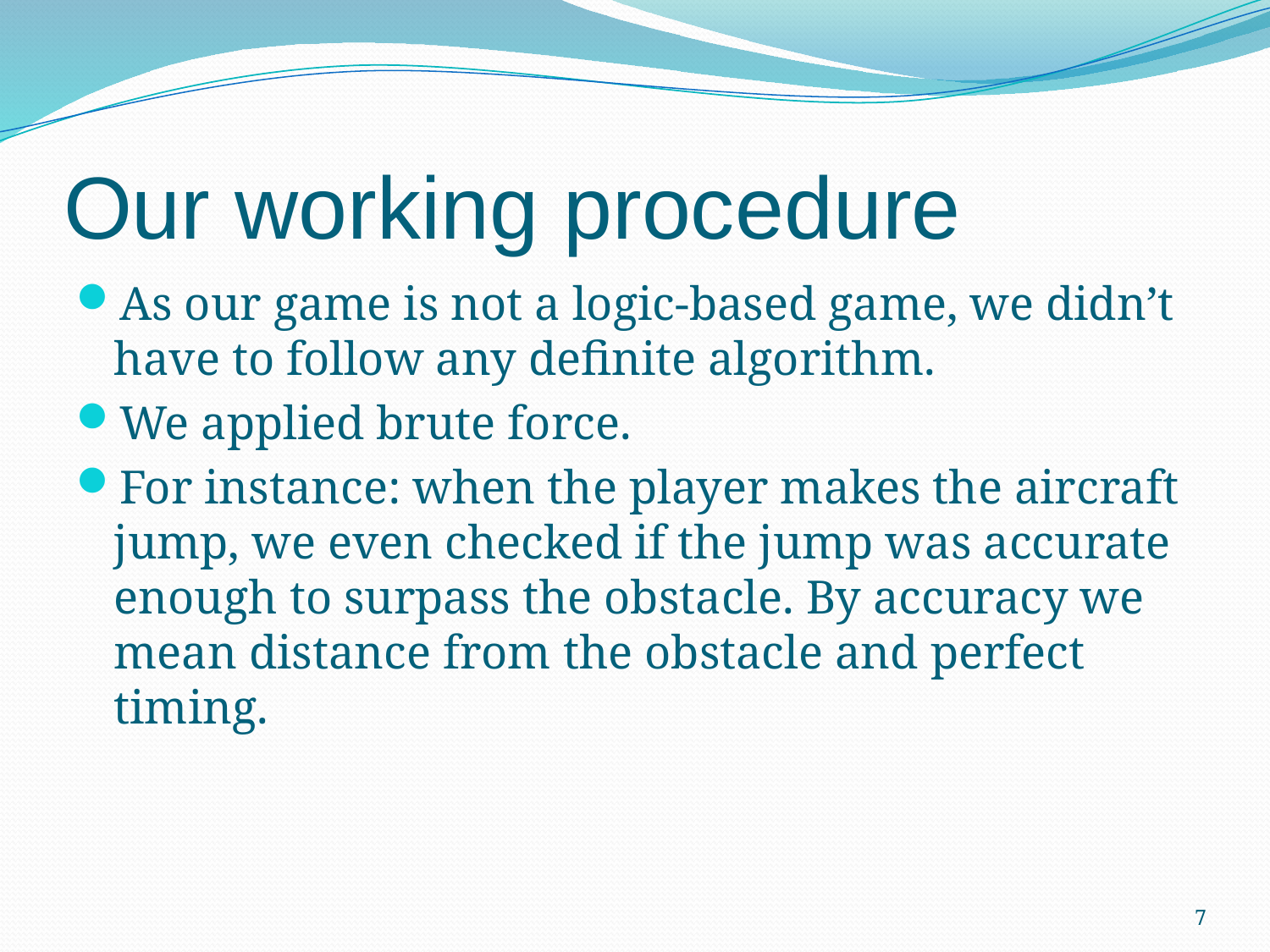

# Our working procedure
As our game is not a logic-based game, we didn’t have to follow any definite algorithm.
We applied brute force.
For instance: when the player makes the aircraft jump, we even checked if the jump was accurate enough to surpass the obstacle. By accuracy we mean distance from the obstacle and perfect timing.
7